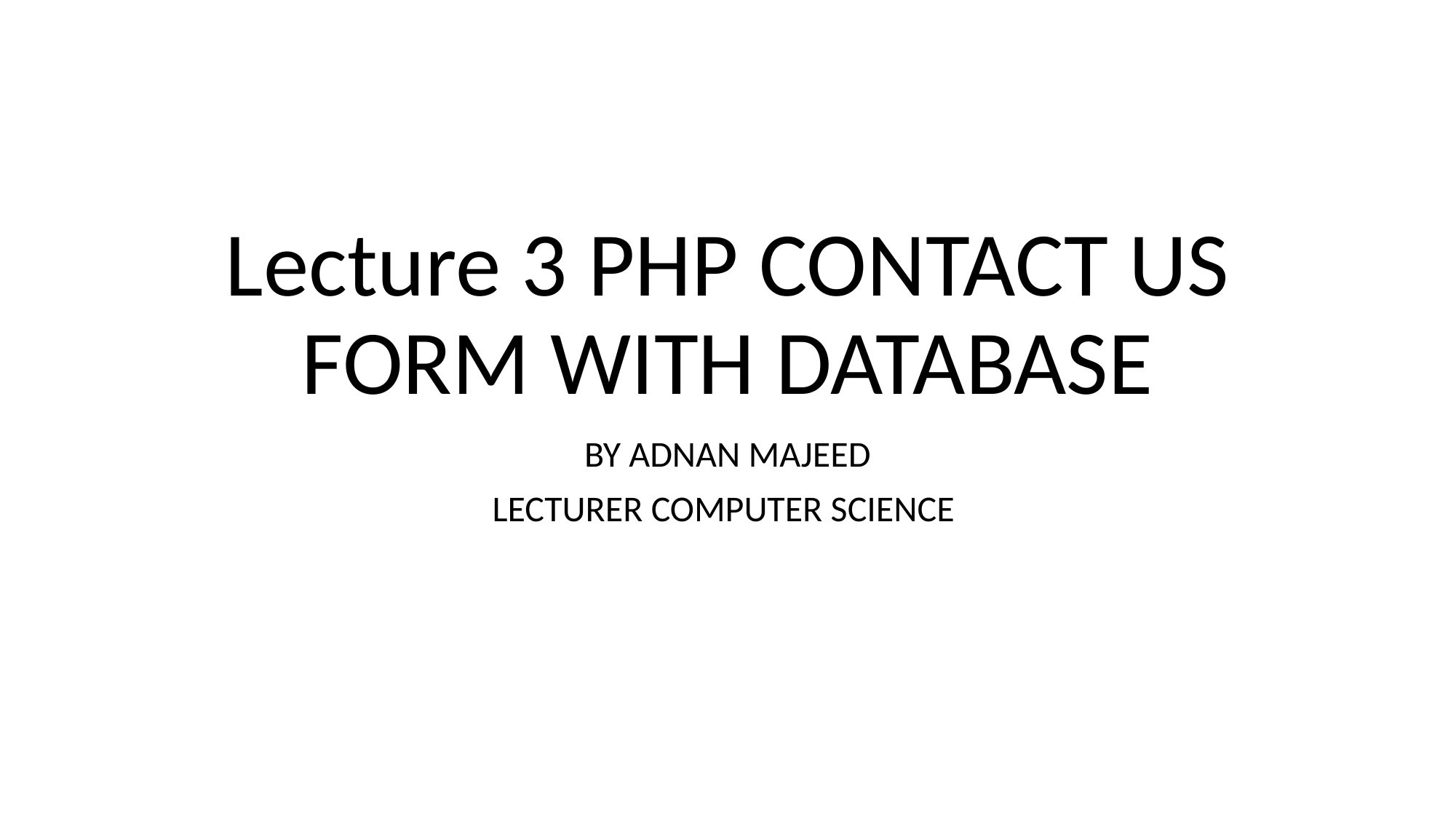

# Lecture 3 PHP CONTACT US FORM WITH DATABASE
BY ADNAN MAJEED
LECTURER COMPUTER SCIENCE